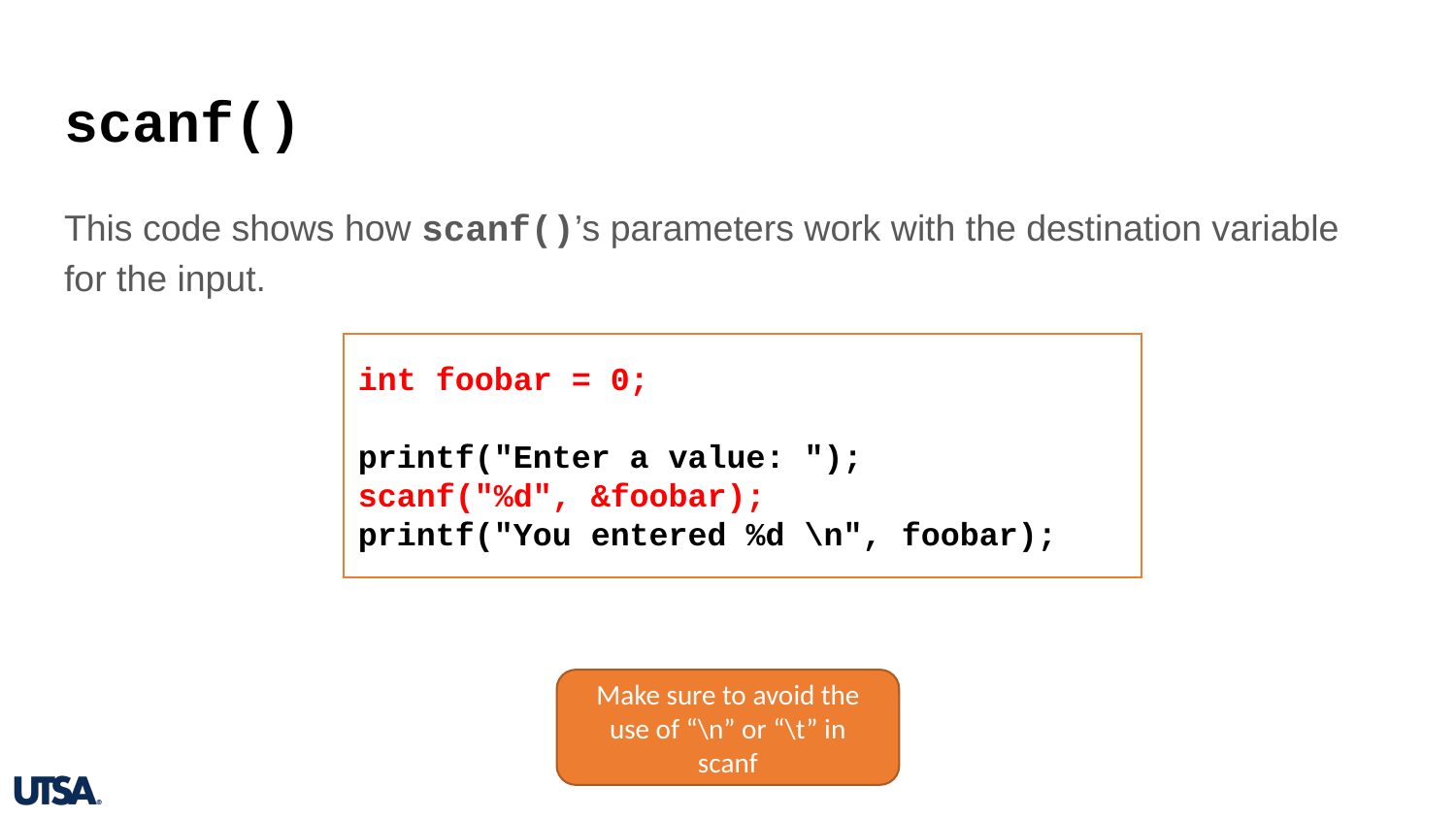

# scanf()
This code shows how scanf()’s parameters work with the destination variable for the input.
int foobar = 0;

printf("Enter a value: ");
scanf("%d", &foobar);
printf("You entered %d \n", foobar);
Make sure to avoid the use of “\n” or “\t” in scanf